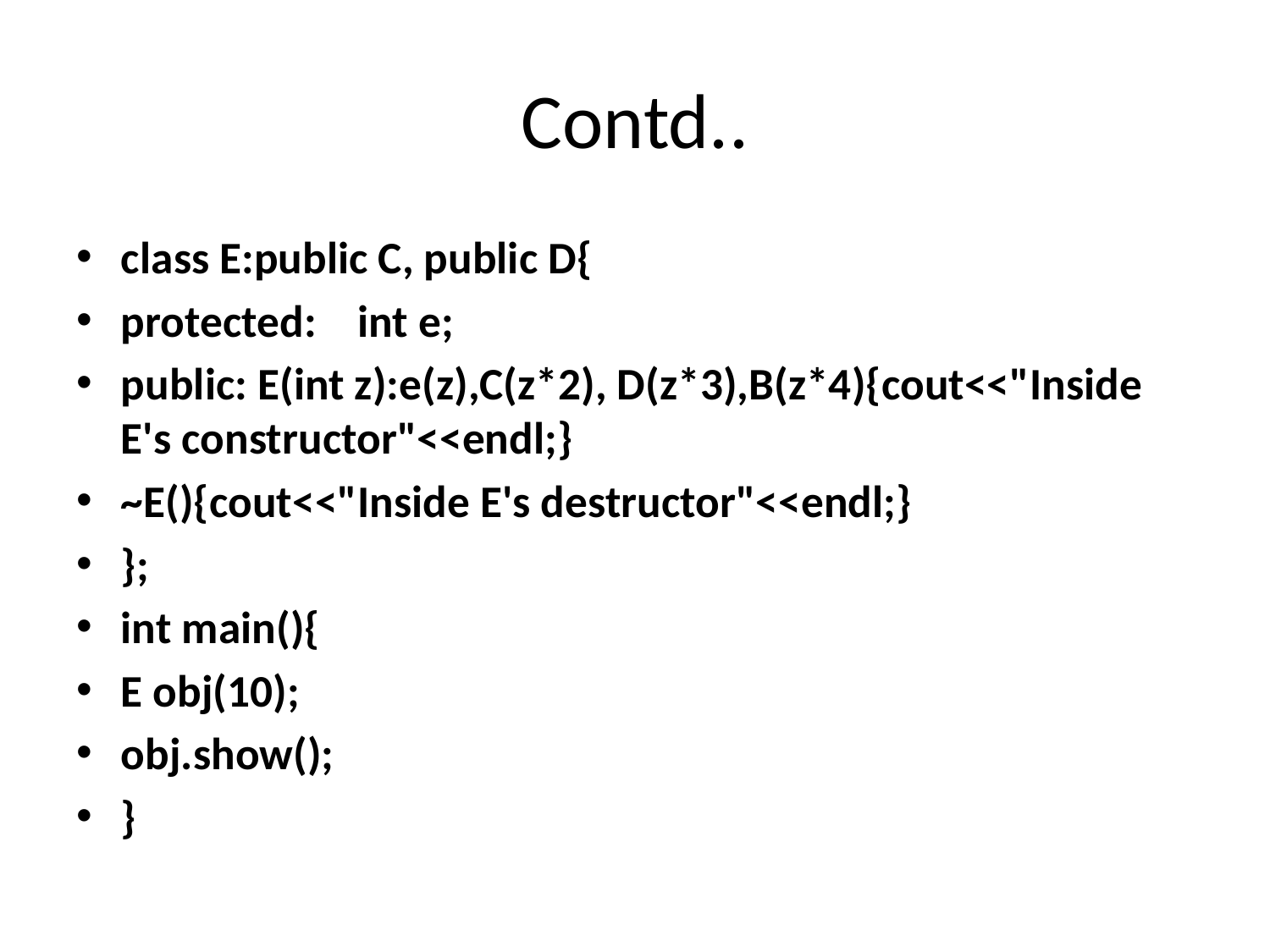

# Contd..
class E:public C, public D{
protected:    int e;
public: E(int z):e(z),C(z*2), D(z*3),B(z*4){cout<<"Inside E's constructor"<<endl;}
~E(){cout<<"Inside E's destructor"<<endl;}
};
int main(){
E obj(10);
obj.show();
}